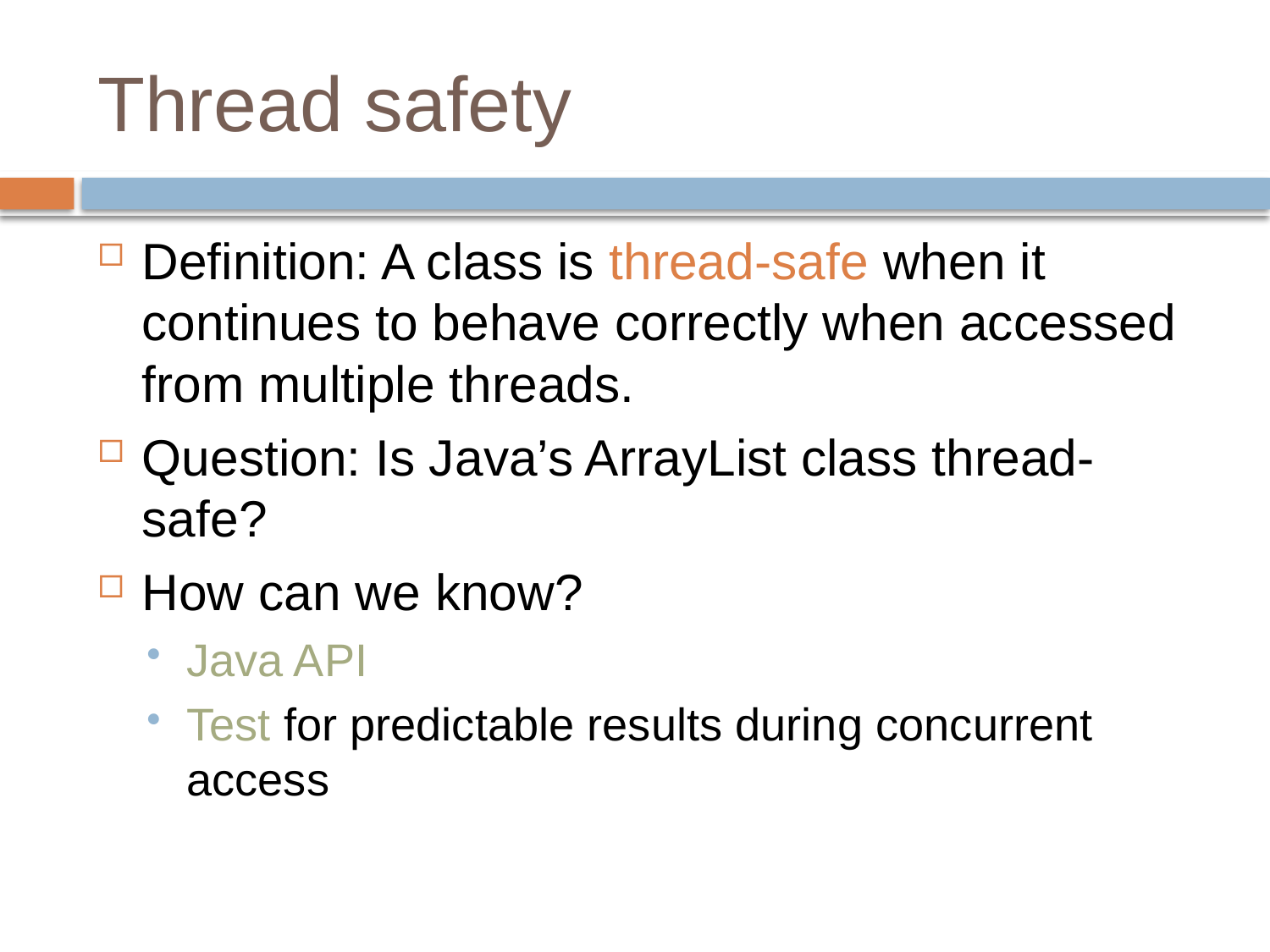

# Thread safety
Definition: A class is thread-safe when it continues to behave correctly when accessed from multiple threads.
Question: Is Java’s ArrayList class thread-safe?
How can we know?
Java API
Test for predictable results during concurrent access